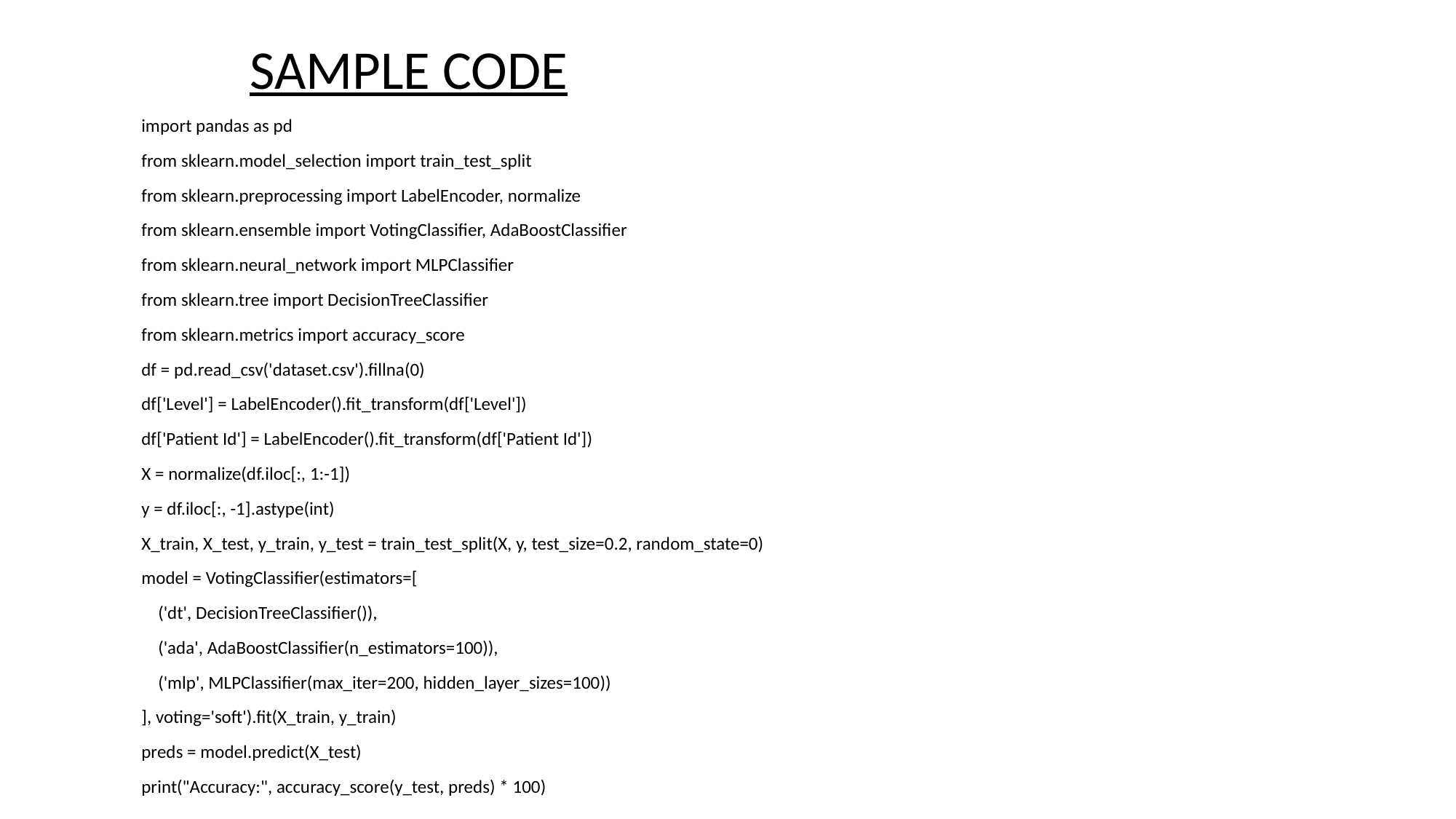

# SAMPLE CODE
import pandas as pd
from sklearn.model_selection import train_test_split
from sklearn.preprocessing import LabelEncoder, normalize
from sklearn.ensemble import VotingClassifier, AdaBoostClassifier
from sklearn.neural_network import MLPClassifier
from sklearn.tree import DecisionTreeClassifier
from sklearn.metrics import accuracy_score
df = pd.read_csv('dataset.csv').fillna(0)
df['Level'] = LabelEncoder().fit_transform(df['Level'])
df['Patient Id'] = LabelEncoder().fit_transform(df['Patient Id'])
X = normalize(df.iloc[:, 1:-1])
y = df.iloc[:, -1].astype(int)
X_train, X_test, y_train, y_test = train_test_split(X, y, test_size=0.2, random_state=0)
model = VotingClassifier(estimators=[
    ('dt', DecisionTreeClassifier()),
    ('ada', AdaBoostClassifier(n_estimators=100)),
    ('mlp', MLPClassifier(max_iter=200, hidden_layer_sizes=100))
], voting='soft').fit(X_train, y_train)
preds = model.predict(X_test)
print("Accuracy:", accuracy_score(y_test, preds) * 100)